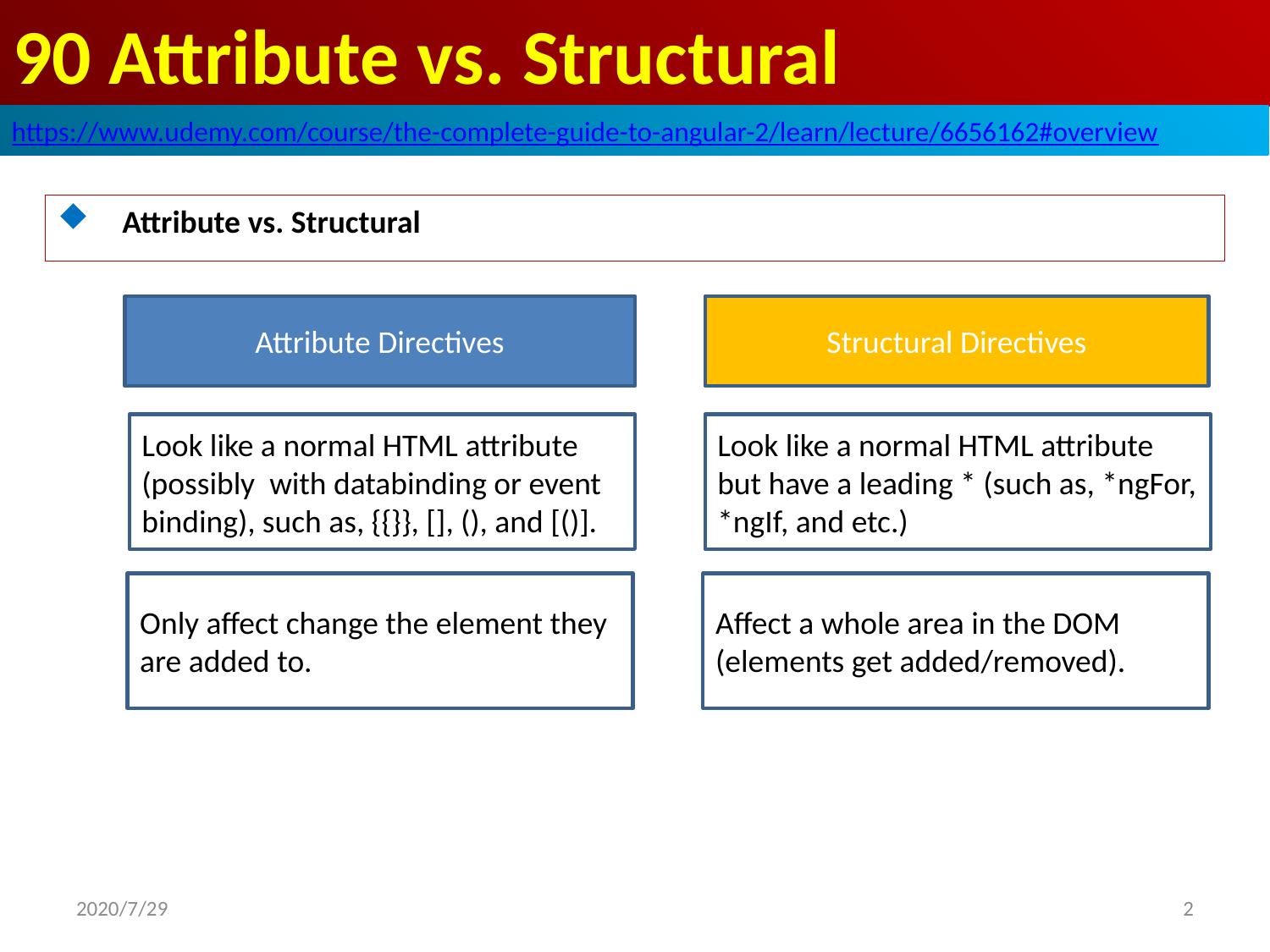

# 90 Attribute vs. Structural
https://www.udemy.com/course/the-complete-guide-to-angular-2/learn/lecture/6656162#overview
Attribute vs. Structural
Attribute Directives
Structural Directives
Look like a normal HTML attribute (possibly  with databinding or event binding), such as, {{}}, [], (), and [()].
Look like a normal HTML attribute but have a leading * (such as, *ngFor, *ngIf, and etc.)
Only affect change the element they are added to.
Affect a whole area in the DOM (elements get added/removed).
2
2020/7/29